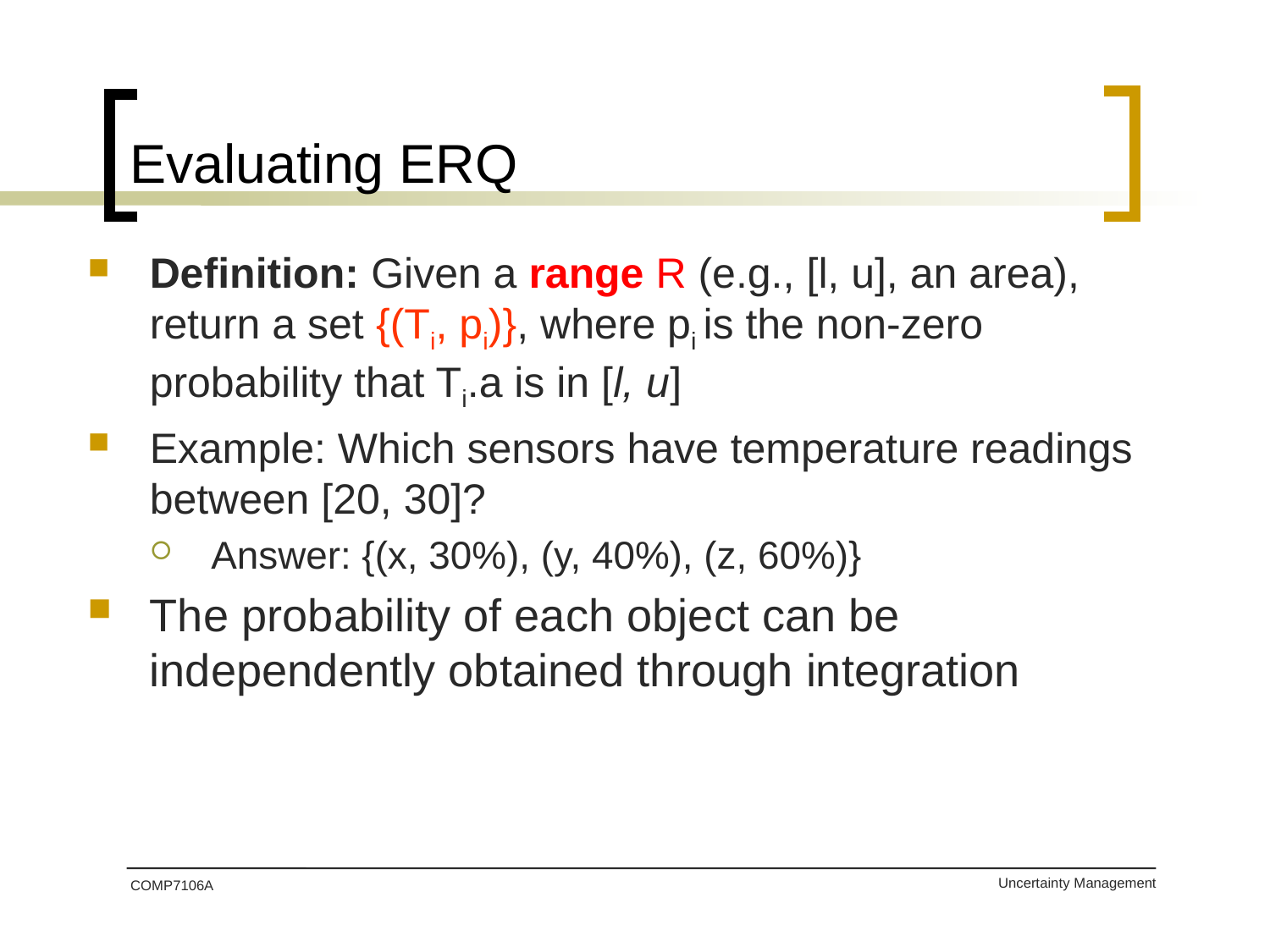

# Evaluating ERQ
Definition: Given a range R (e.g., [l, u], an area), return a set {(Ti, pi)}, where pi is the non-zero probability that Ti.a is in [l, u]
Example: Which sensors have temperature readings between [20, 30]?
Answer: {(x, 30%), (y, 40%), (z, 60%)}
The probability of each object can be independently obtained through integration
COMP7106A